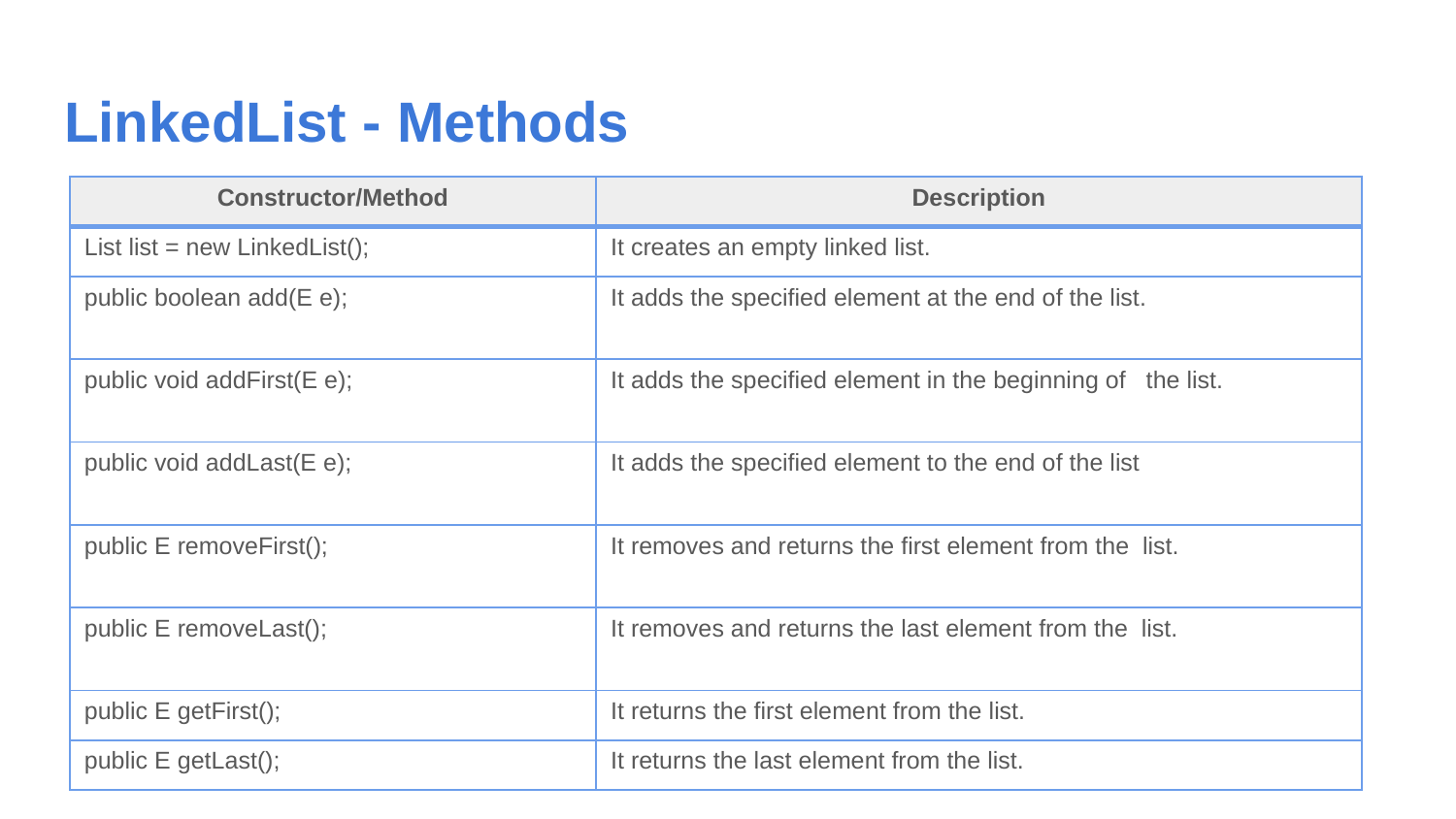

# LinkedList - Methods

| Constructor/Method | Description |
| --- | --- |
| List list = new LinkedList(); | It creates an empty linked list. |
| public boolean add(E e); | It adds the specified element at the end of the list. |
| public void addFirst(E e); | It adds the specified element in the beginning of  the list. |
| public void addLast(E e); | It adds the specified element to the end of the list |
| public E removeFirst(); | It removes and returns the first element from the  list. |
| public E removeLast(); | It removes and returns the last element from the  list. |
| public E getFirst(); | It returns the first element from the list. |
| public E getLast(); | It returns the last element from the list. |